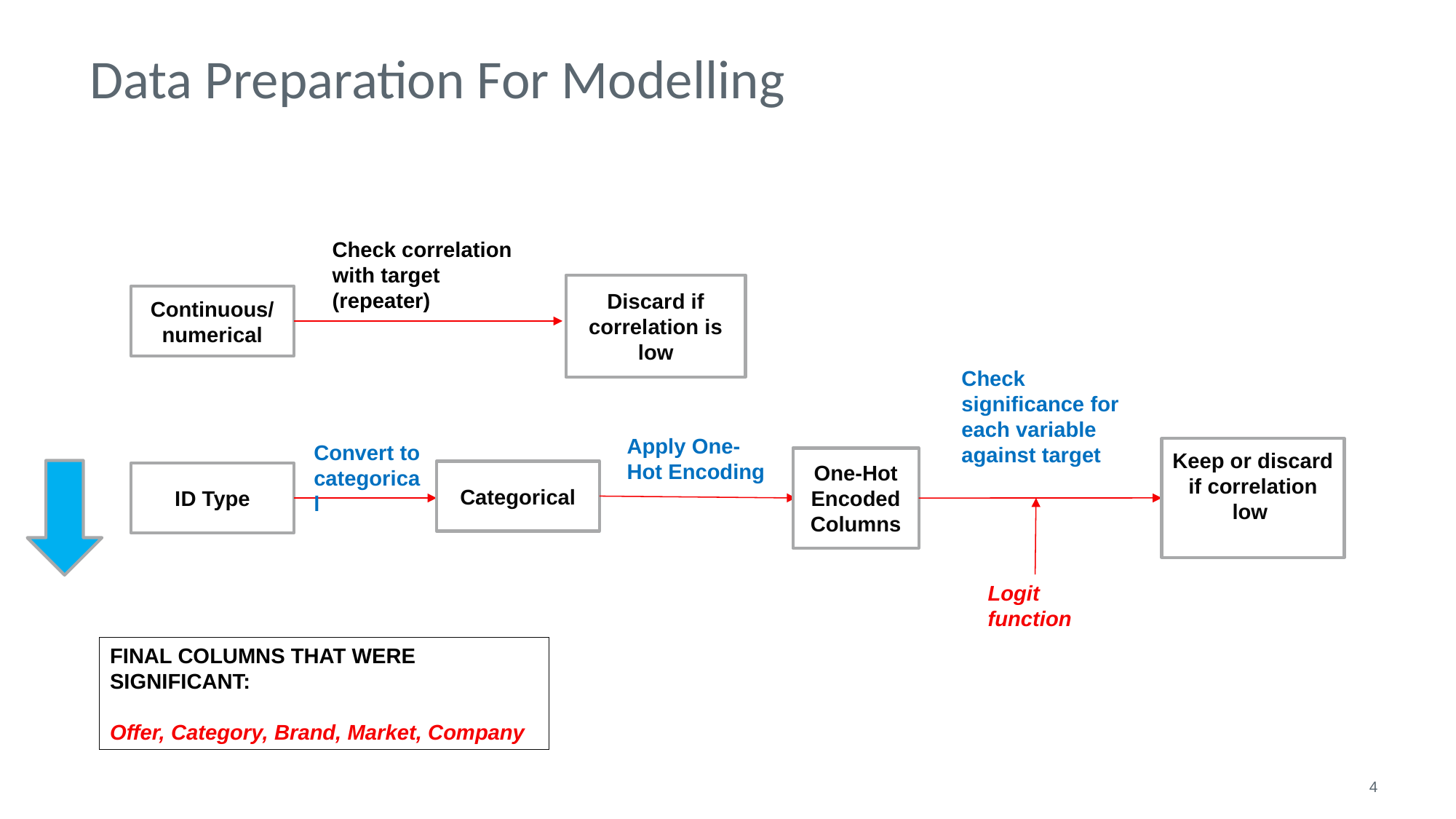

# Data Preparation For Modelling
Check correlation with target (repeater)
Discard if correlation is low
Continuous/
numerical
Check significance for each variable against target
Apply One-Hot Encoding
Convert to categorical
Keep or discard if correlation low

One-Hot Encoded Columns

Categorical
ID Type
Logit function
FINAL COLUMNS THAT WERE SIGNIFICANT:

Offer, Category, Brand, Market, Company
4